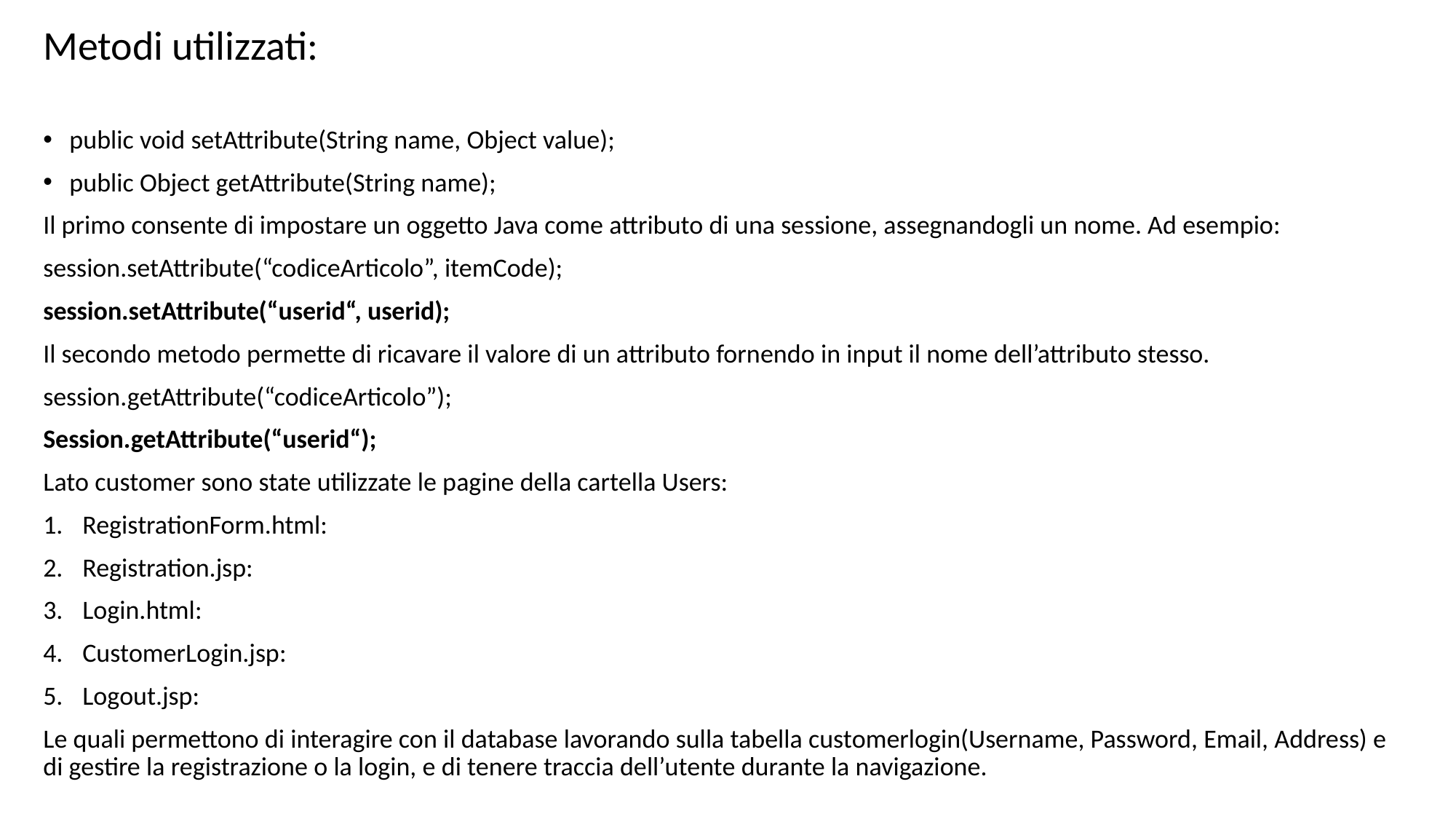

Metodi utilizzati:

public void setAttribute(String name, Object value);
public Object getAttribute(String name);
Il primo consente di impostare un oggetto Java come attributo di una sessione, assegnandogli un nome. Ad esempio:
session.setAttribute(“codiceArticolo”, itemCode);
session.setAttribute(“userid“, userid);
Il secondo metodo permette di ricavare il valore di un attributo fornendo in input il nome dell’attributo stesso.
session.getAttribute(“codiceArticolo”);
Session.getAttribute(“userid“);
Lato customer sono state utilizzate le pagine della cartella Users:
RegistrationForm.html:
Registration.jsp:
Login.html:
CustomerLogin.jsp:
Logout.jsp:
Le quali permettono di interagire con il database lavorando sulla tabella customerlogin(Username, Password, Email, Address) e di gestire la registrazione o la login, e di tenere traccia dell’utente durante la navigazione.